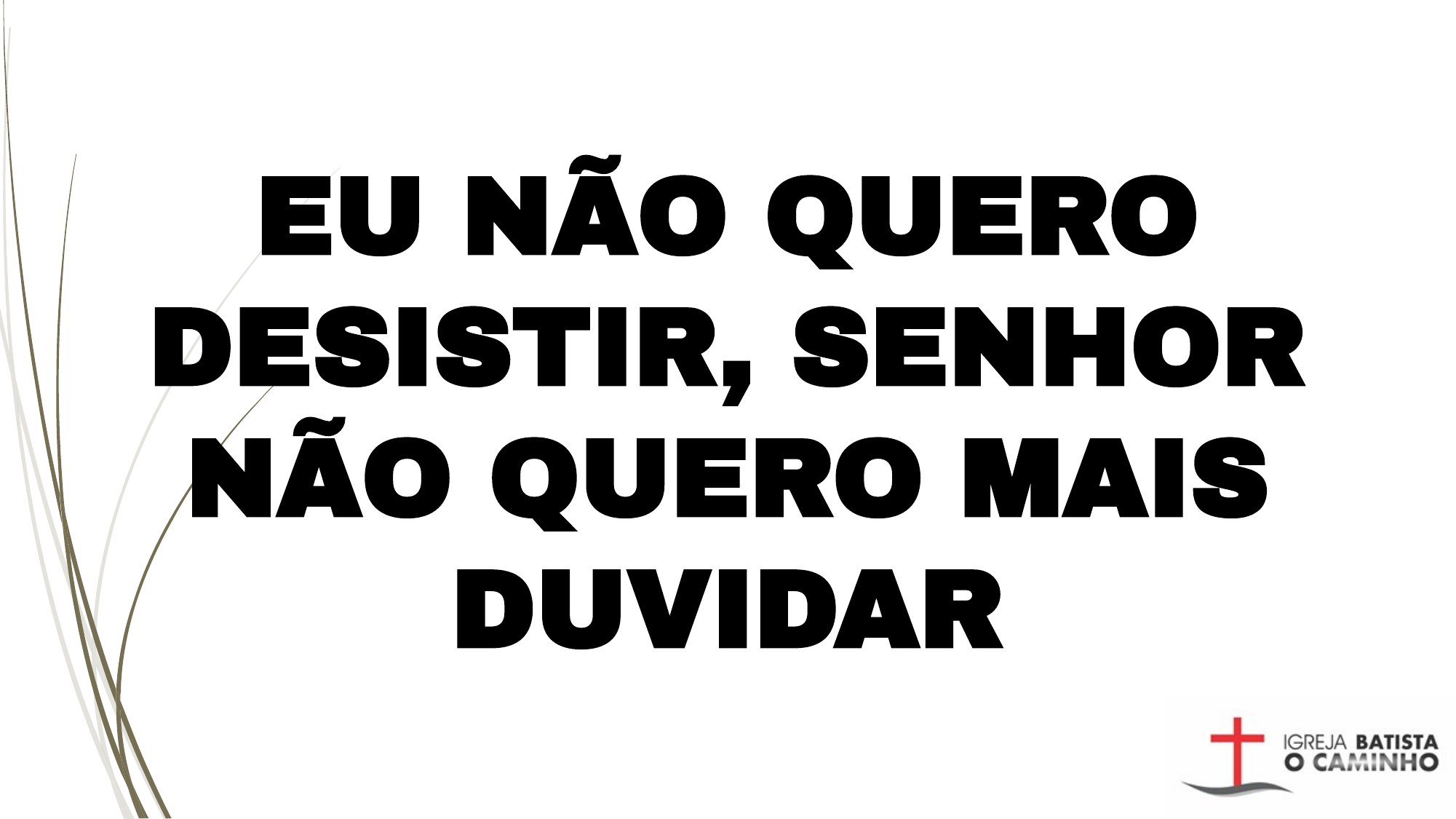

# EU NÃO QUERO DESISTIR, SENHOR NÃO QUERO MAIS DUVIDAR